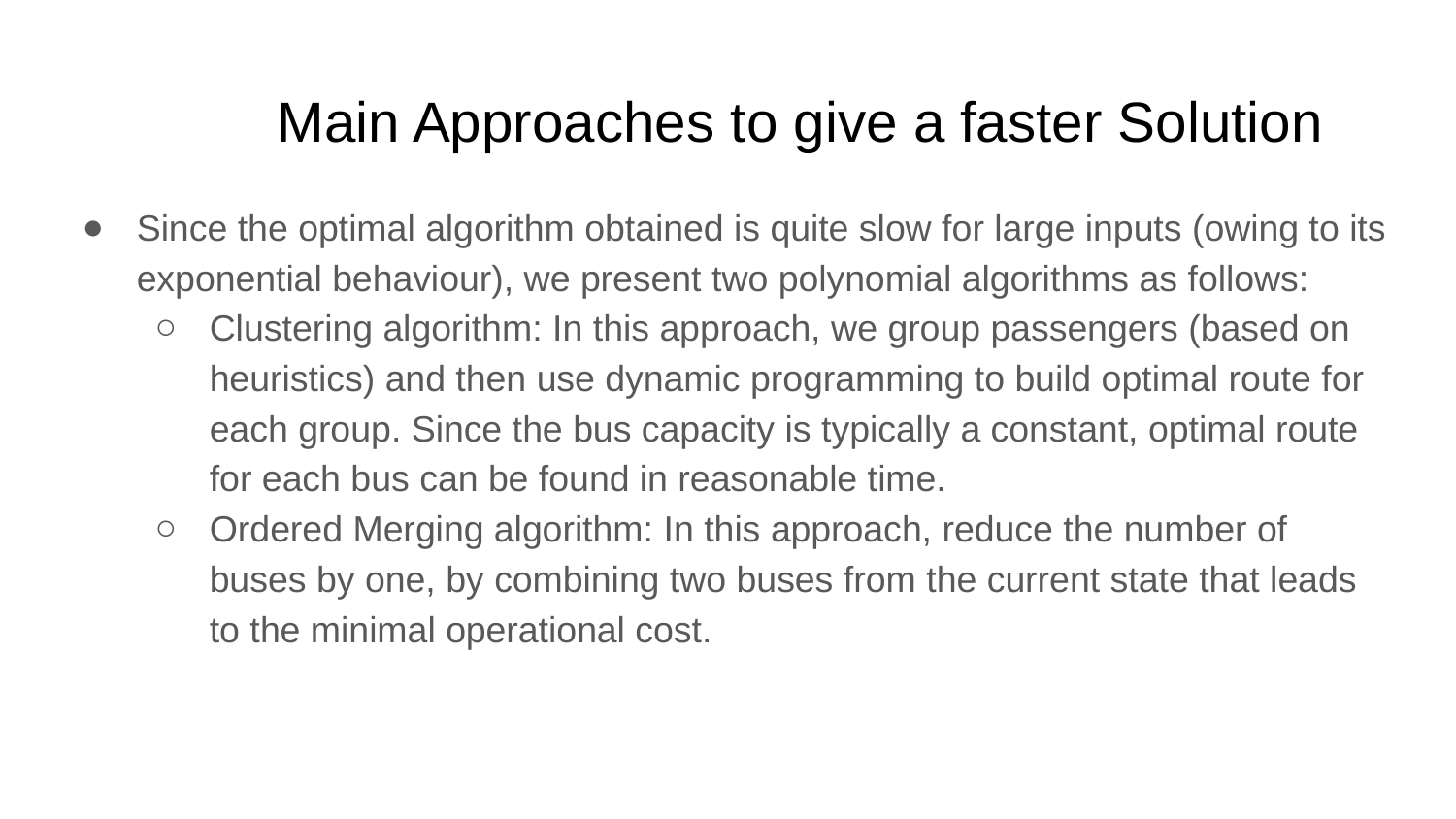

Main Approaches to give a faster Solution
Since the optimal algorithm obtained is quite slow for large inputs (owing to its exponential behaviour), we present two polynomial algorithms as follows:
Clustering algorithm: In this approach, we group passengers (based on heuristics) and then use dynamic programming to build optimal route for each group. Since the bus capacity is typically a constant, optimal route for each bus can be found in reasonable time.
Ordered Merging algorithm: In this approach, reduce the number of buses by one, by combining two buses from the current state that leads to the minimal operational cost.